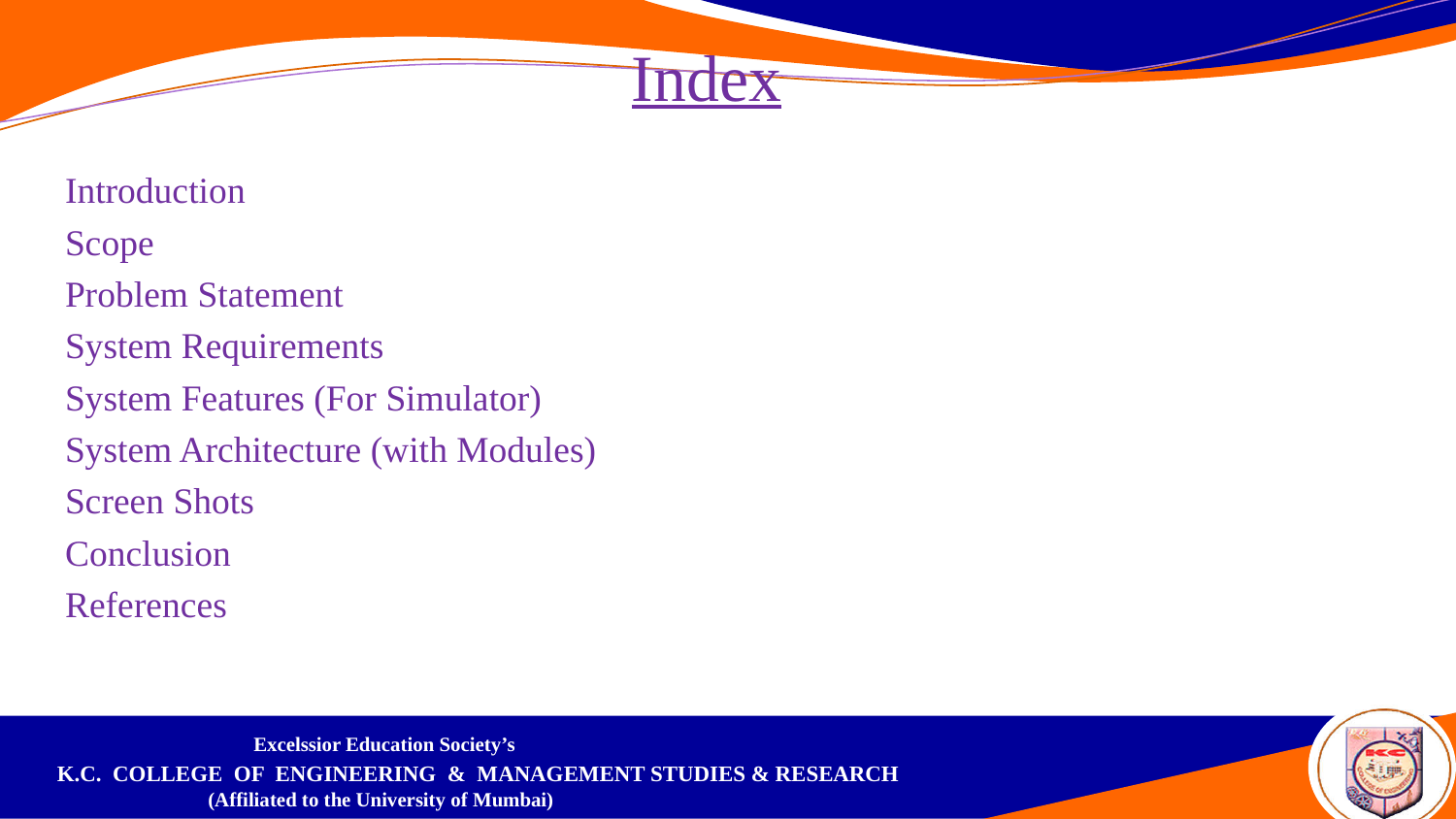

# Index
Introduction
Scope
Problem Statement
System Requirements
System Features (For Simulator)
System Architecture (with Modules)
Screen Shots
Conclusion
References